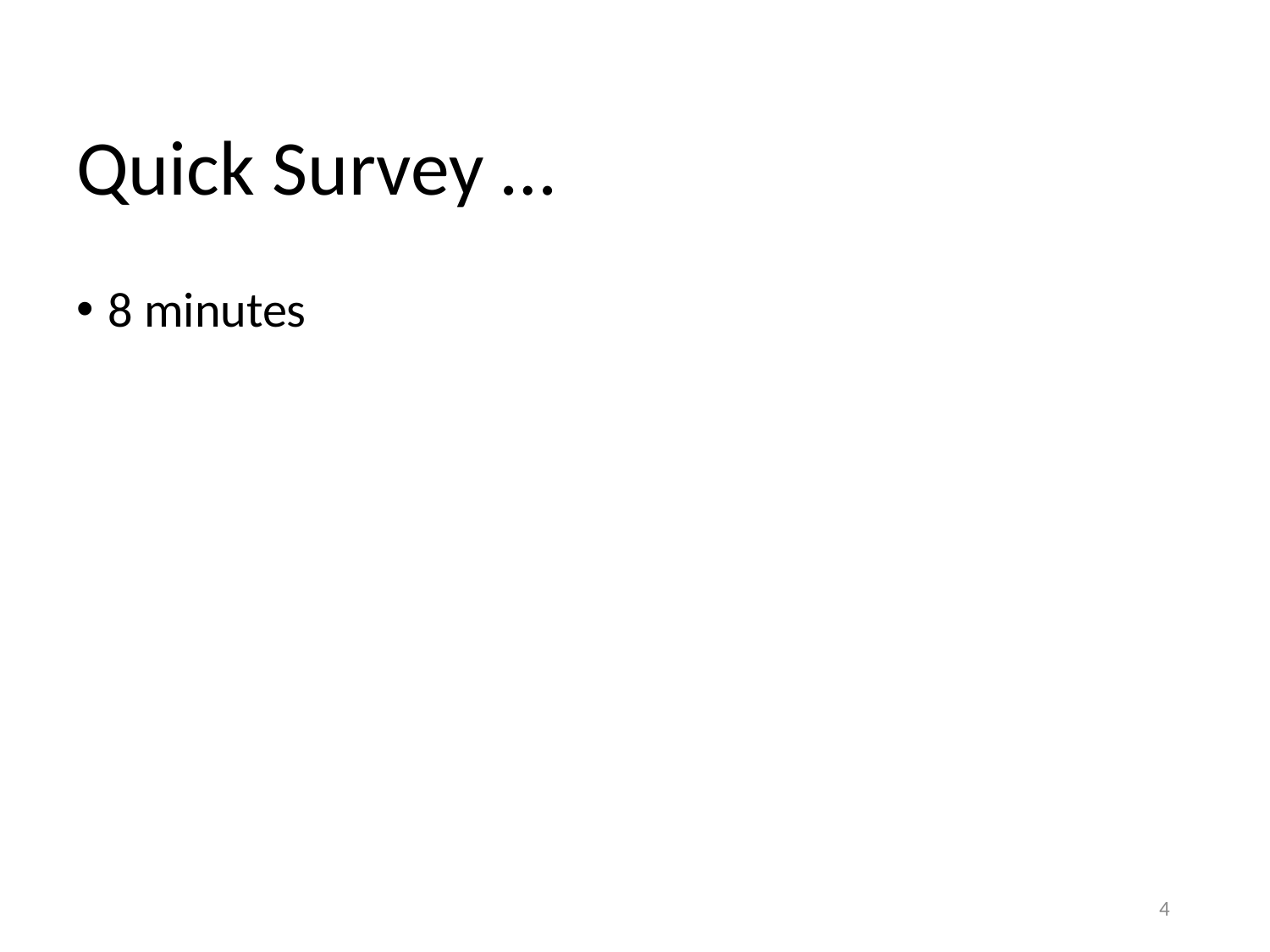

# Quick Survey …
8 minutes
4